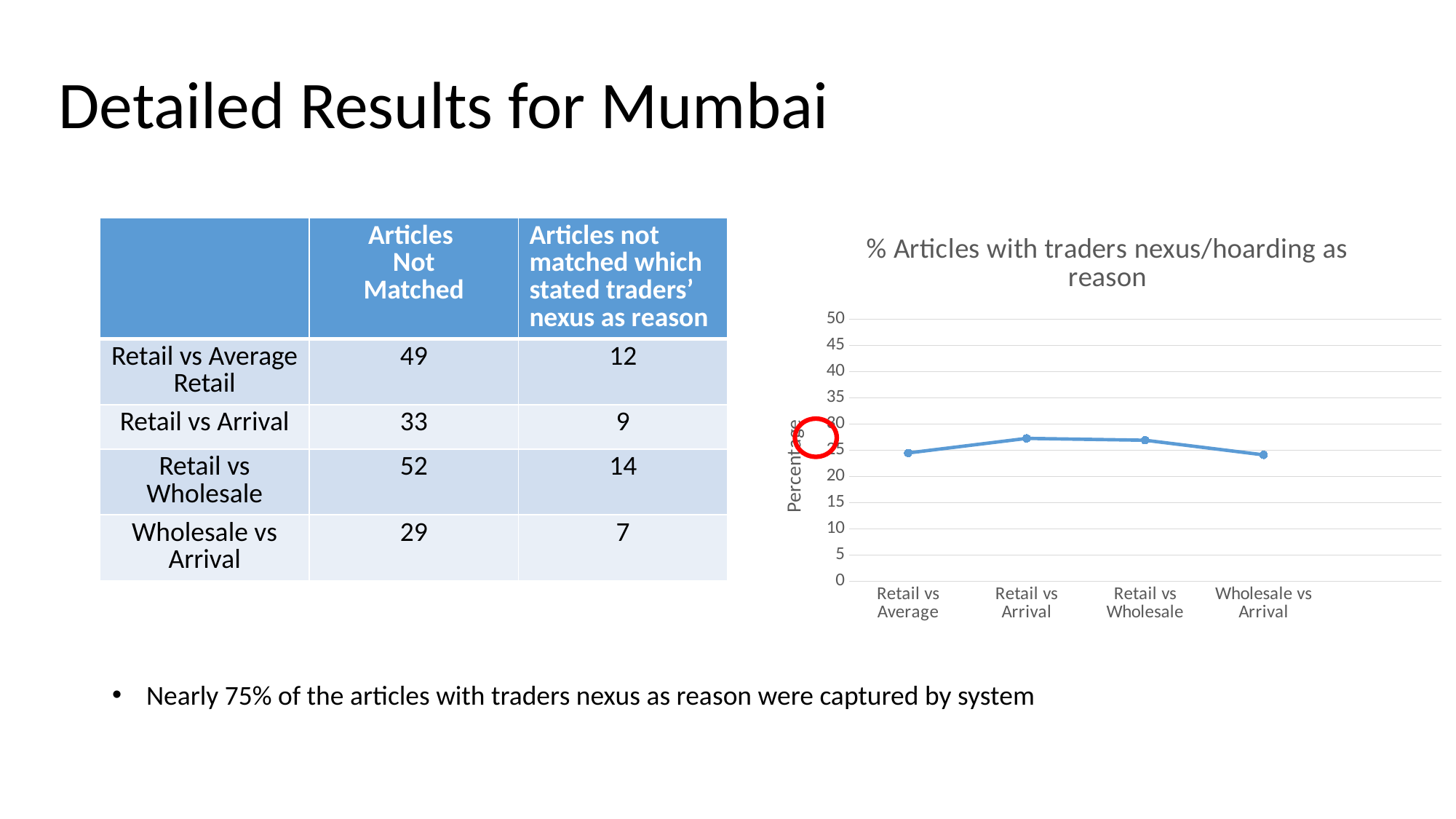

# Detailed Results for Mumbai

### Chart: % Articles with traders nexus/hoarding as reason

| Category | % Matched |
|---|---|
| Retail vs Average | 24.49 |
| Retail vs Arrival | 27.27 |
| Retail vs Wholesale | 26.92 |
| Wholesale vs Arrival | 24.13 |
|  | Articles Not Matched | Articles not matched which stated traders’ nexus as reason |
| --- | --- | --- |
| Retail vs Average Retail | 49 | 12 |
| Retail vs Arrival | 33 | 9 |
| Retail vs Wholesale | 52 | 14 |
| Wholesale vs Arrival | 29 | 7 |

Nearly 75% of the articles with traders nexus as reason were captured by system